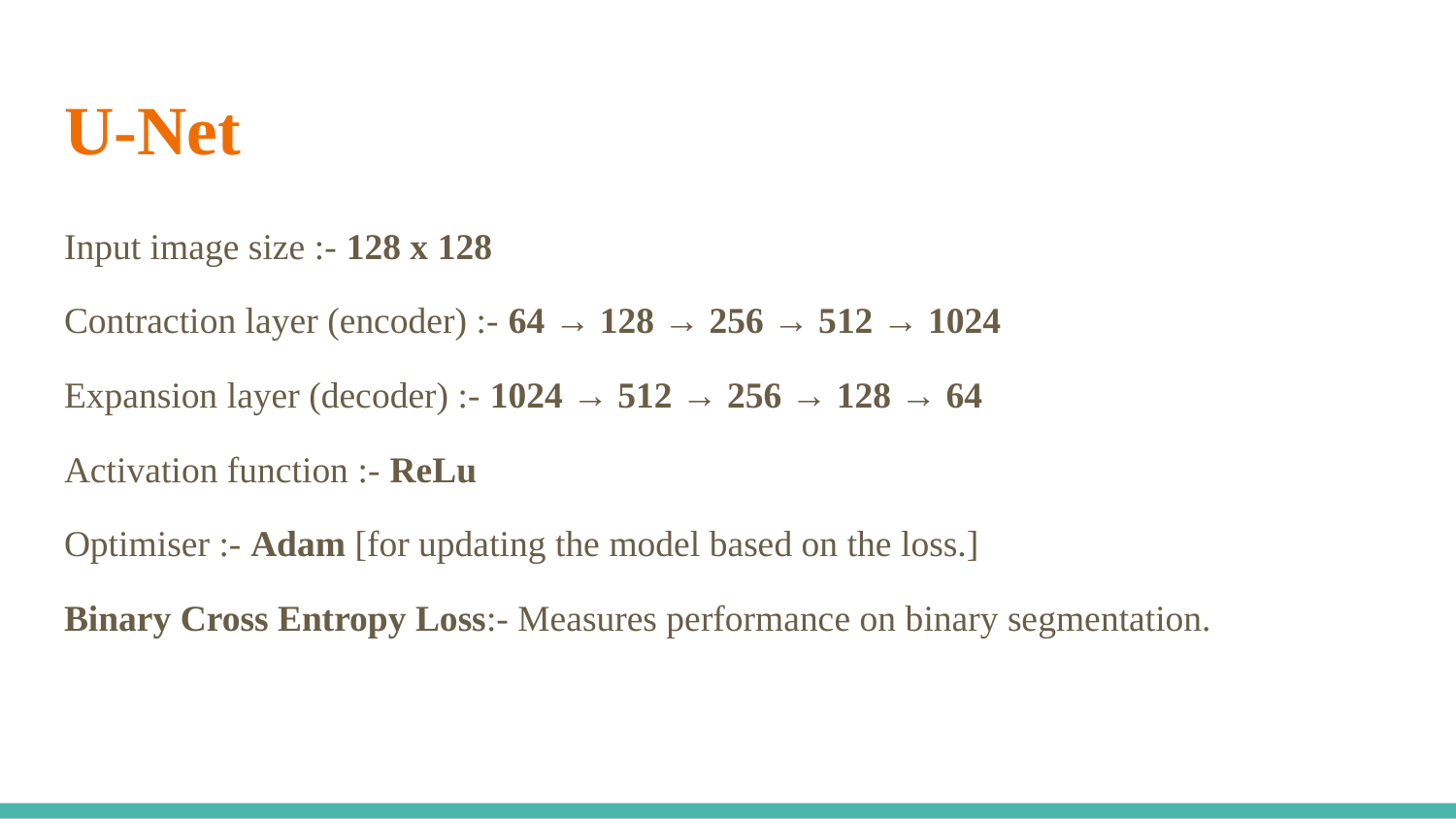

# U-Net
Input image size :- 128 x 128
Contraction layer (encoder) :- 64 → 128 → 256 → 512 → 1024
Expansion layer (decoder) :- 1024 → 512 → 256 → 128 → 64
Activation function :- ReLu
Optimiser :- Adam [for updating the model based on the loss.]
Binary Cross Entropy Loss:- Measures performance on binary segmentation.